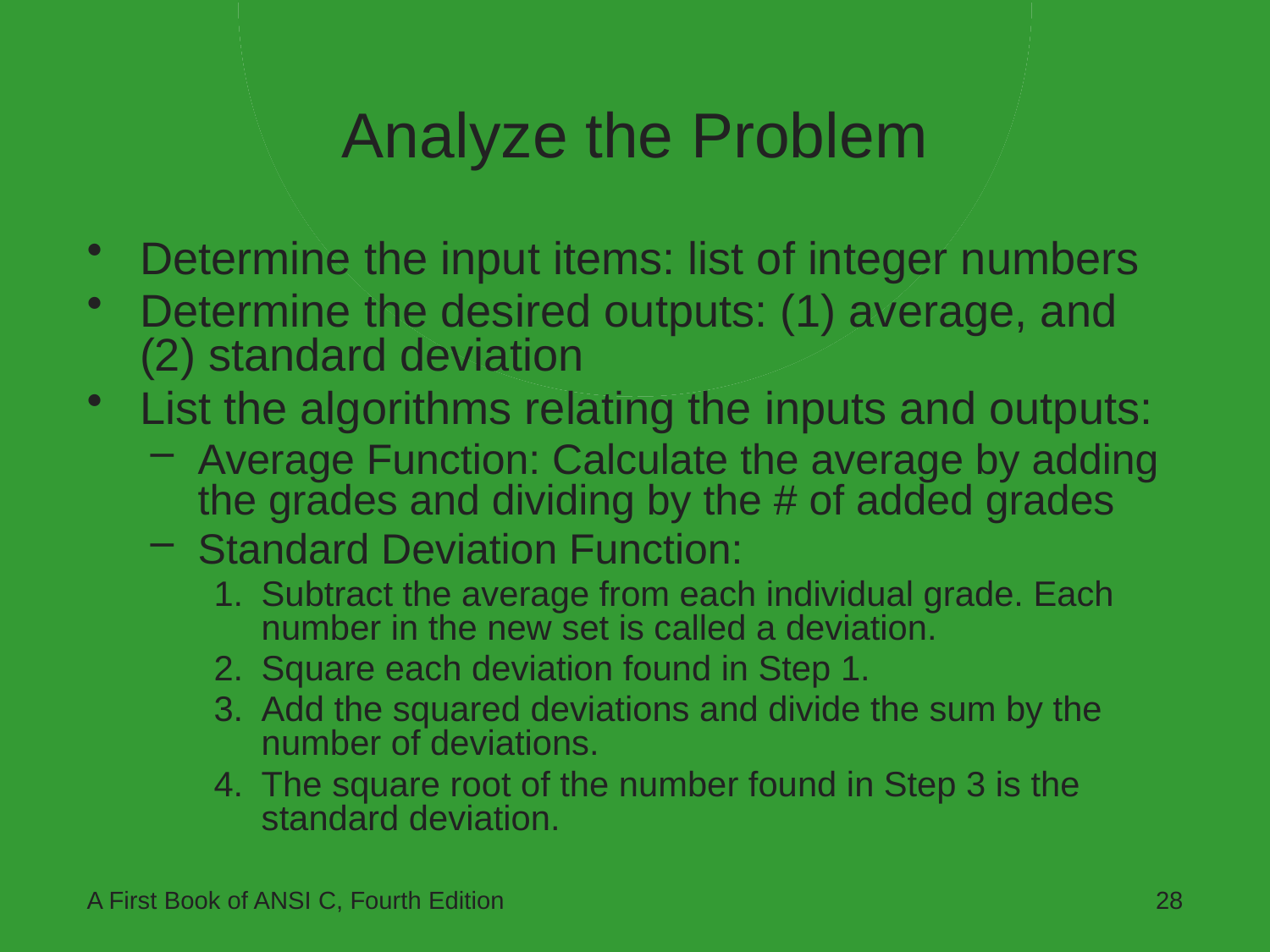

# Analyze the Problem
Determine the input items: list of integer numbers
Determine the desired outputs: (1) average, and (2) standard deviation
List the algorithms relating the inputs and outputs:
Average Function: Calculate the average by adding the grades and dividing by the # of added grades
Standard Deviation Function:
Subtract the average from each individual grade. Each number in the new set is called a deviation.
Square each deviation found in Step 1.
Add the squared deviations and divide the sum by the number of deviations.
The square root of the number found in Step 3 is the standard deviation.
A First Book of ANSI C, Fourth Edition
28